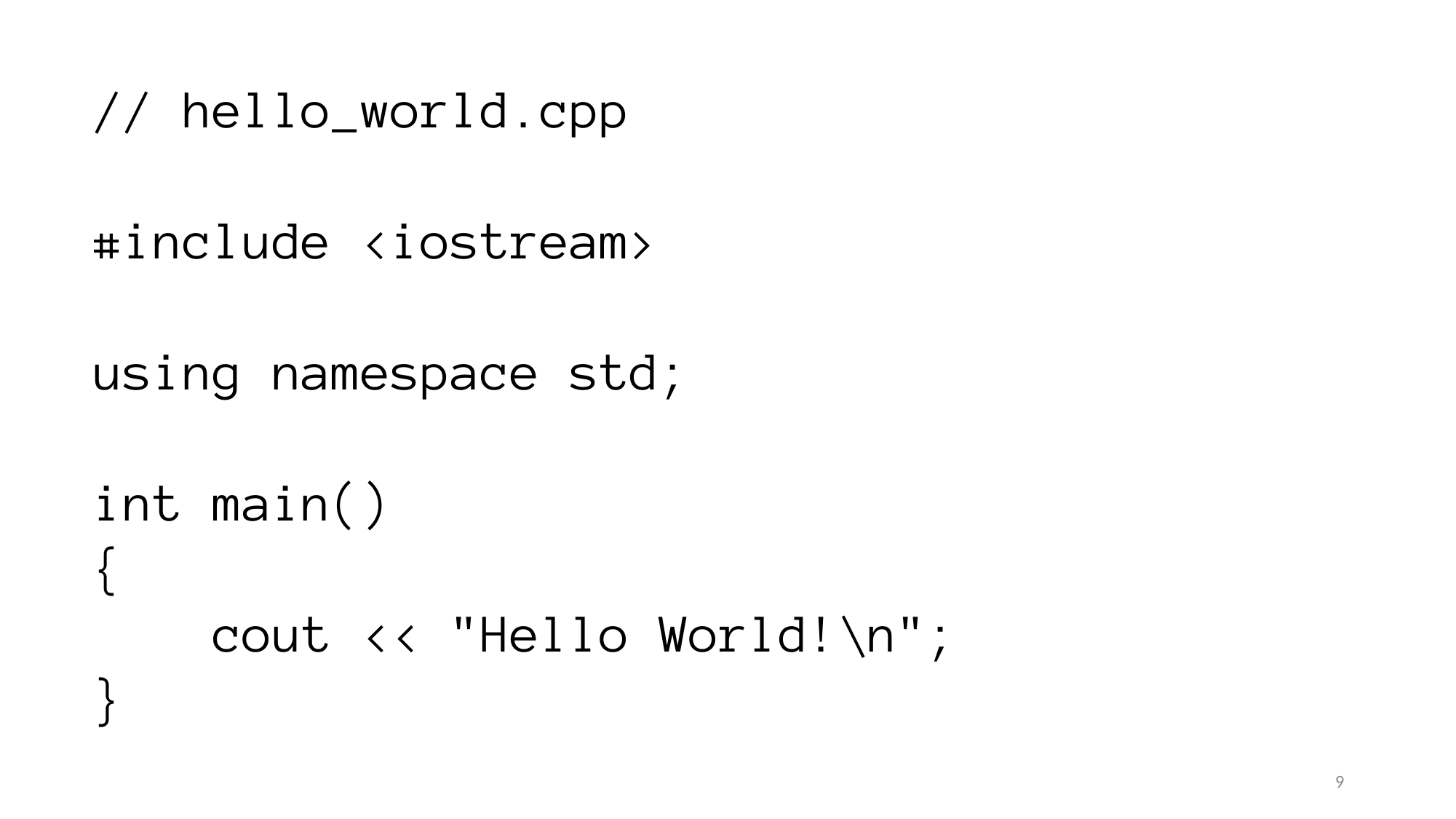

// hello_world.cpp

#include <iostream>

using namespace std;

int main()
{
    cout << "Hello World!\n";
}
9